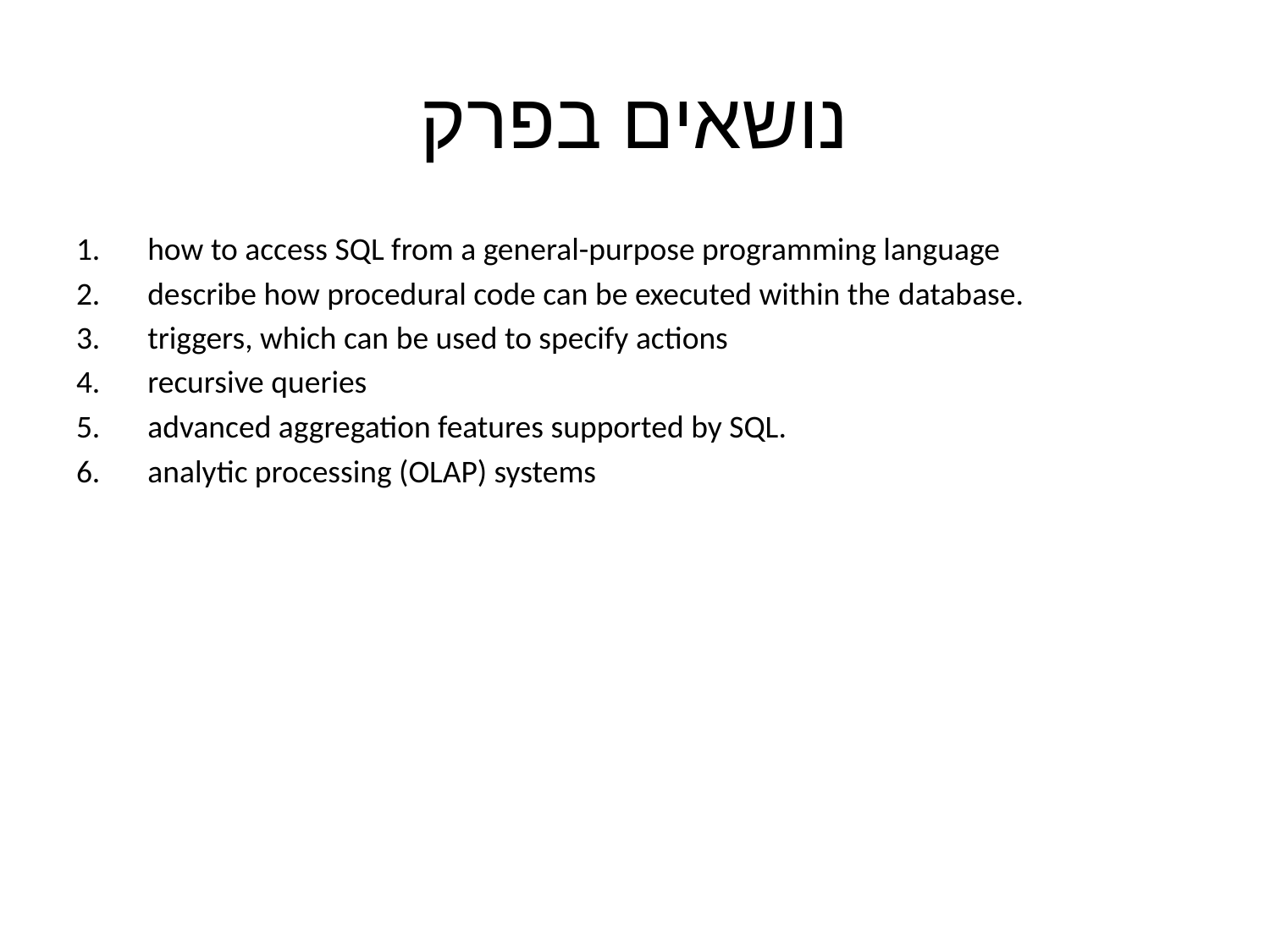

# נושאים בפרק
how to access SQL from a general-purpose programming language
describe how procedural code can be executed within the database.
triggers, which can be used to specify actions
recursive queries
advanced aggregation features supported by SQL.
analytic processing (OLAP) systems